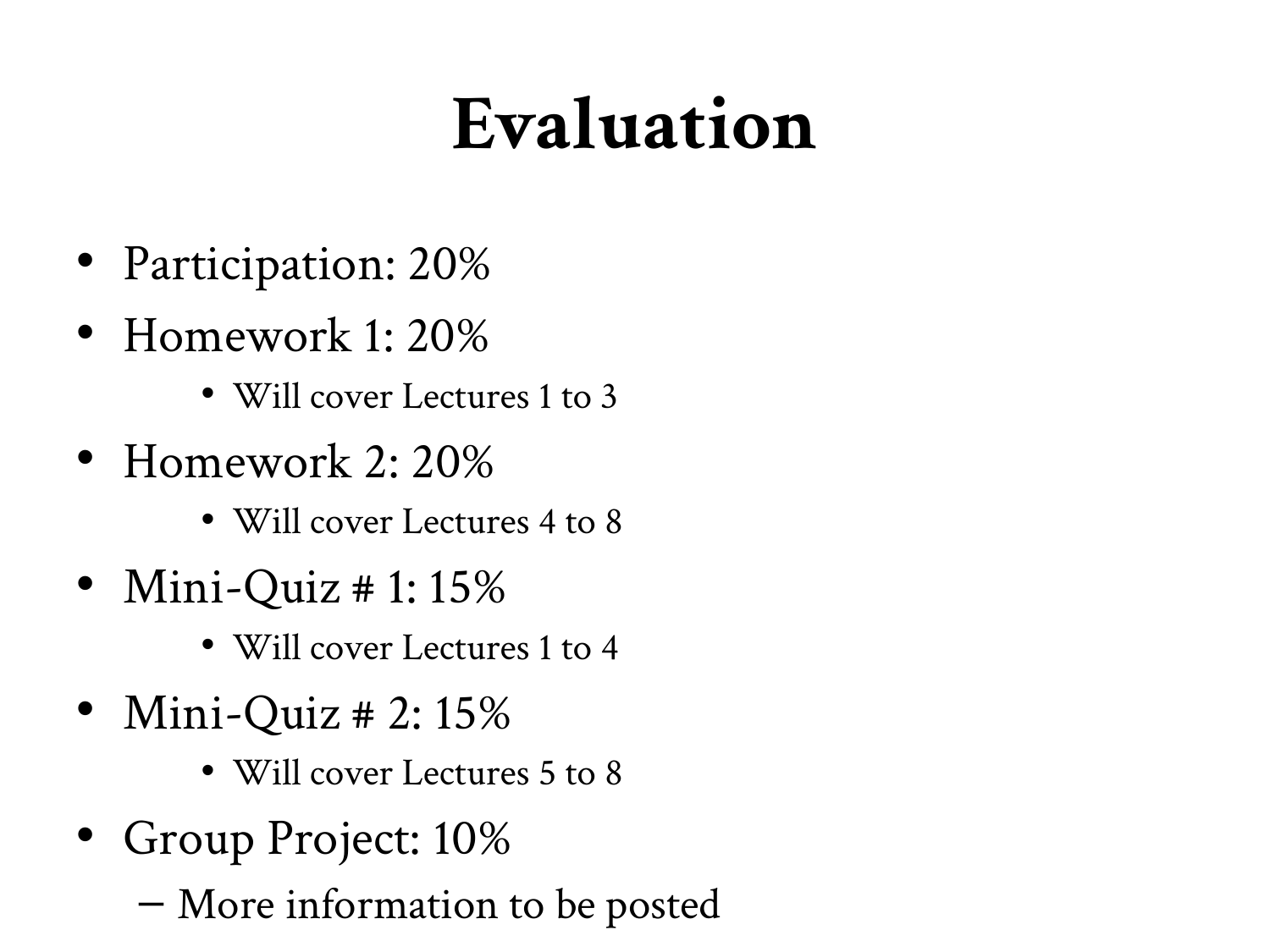

# Evaluation
Participation: 20%
Homework 1: 20%
Will cover Lectures 1 to 3
Homework 2: 20%
Will cover Lectures 4 to 8
Mini-Quiz # 1: 15%
Will cover Lectures 1 to 4
Mini-Quiz # 2: 15%
Will cover Lectures 5 to 8
Group Project: 10%
More information to be posted